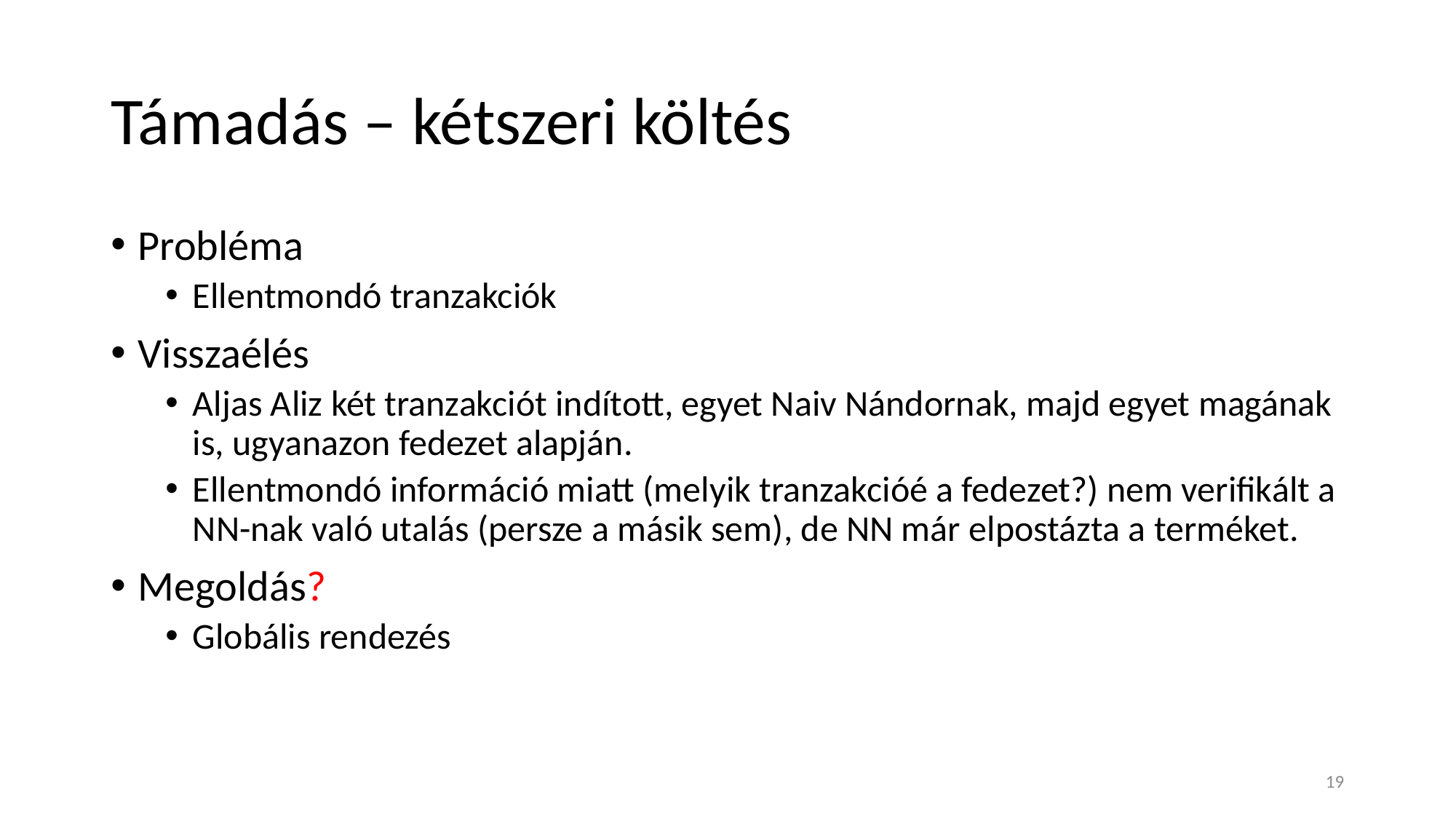

# Támadás – kétszeri költés
Probléma
Ellentmondó tranzakciók
Visszaélés
Aljas Aliz két tranzakciót indított, egyet Naiv Nándornak, majd egyet magának is, ugyanazon fedezet alapján.
Ellentmondó információ miatt (melyik tranzakcióé a fedezet?) nem verifikált a NN-nak való utalás (persze a másik sem), de NN már elpostázta a terméket.
Megoldás?
Globális rendezés
19